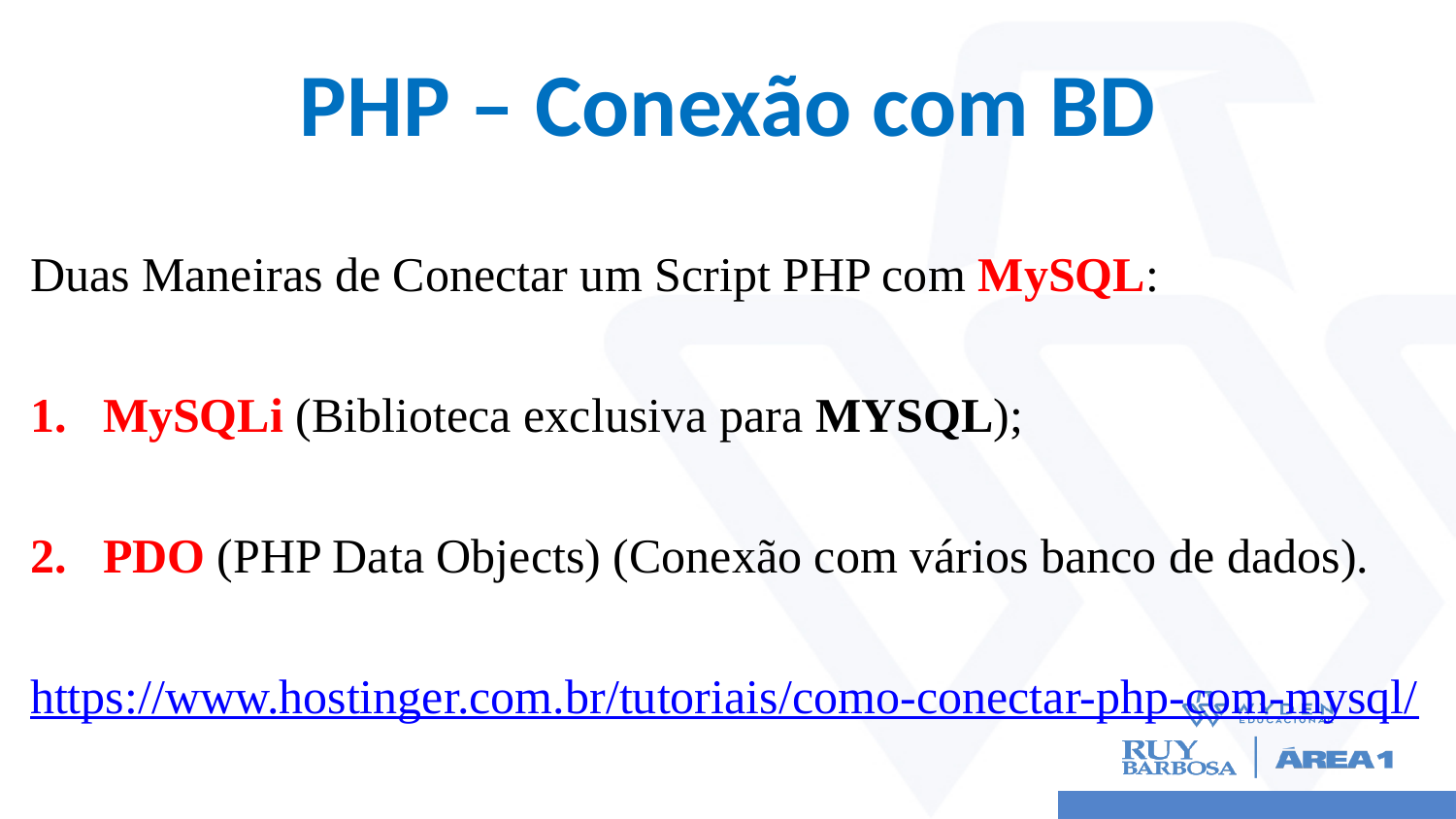

# PHP – Conexão com BD

Duas Maneiras de Conectar um Script PHP com MySQL:

MySQLi (Biblioteca exclusiva para MYSQL);

PDO (PHP Data Objects) (Conexão com vários banco de dados).

https://www.hostinger.com.br/tutoriais/como-conectar-php-com-mysql/